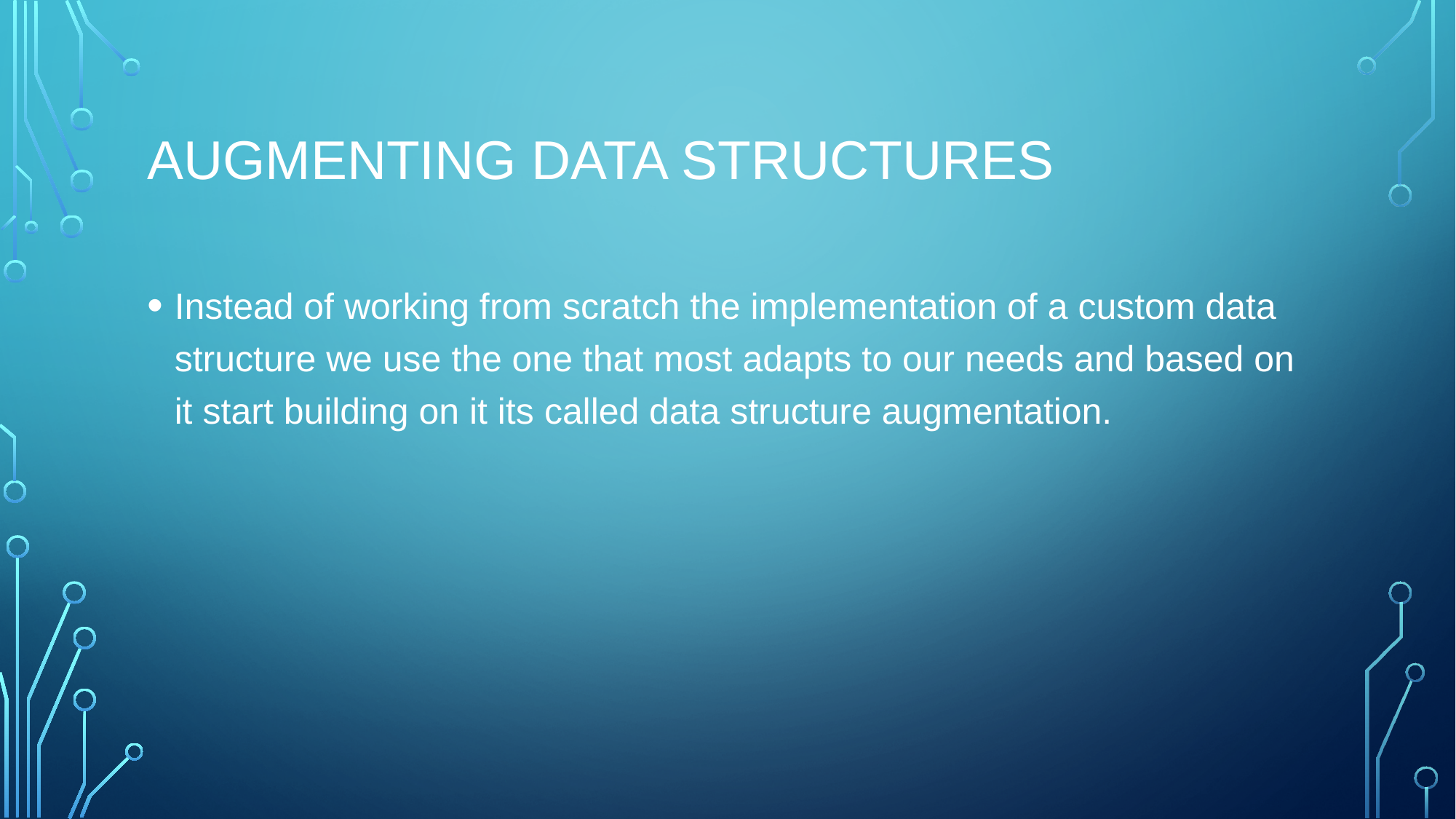

# Augmenting data structures
Instead of working from scratch the implementation of a custom data structure we use the one that most adapts to our needs and based on it start building on it its called data structure augmentation.